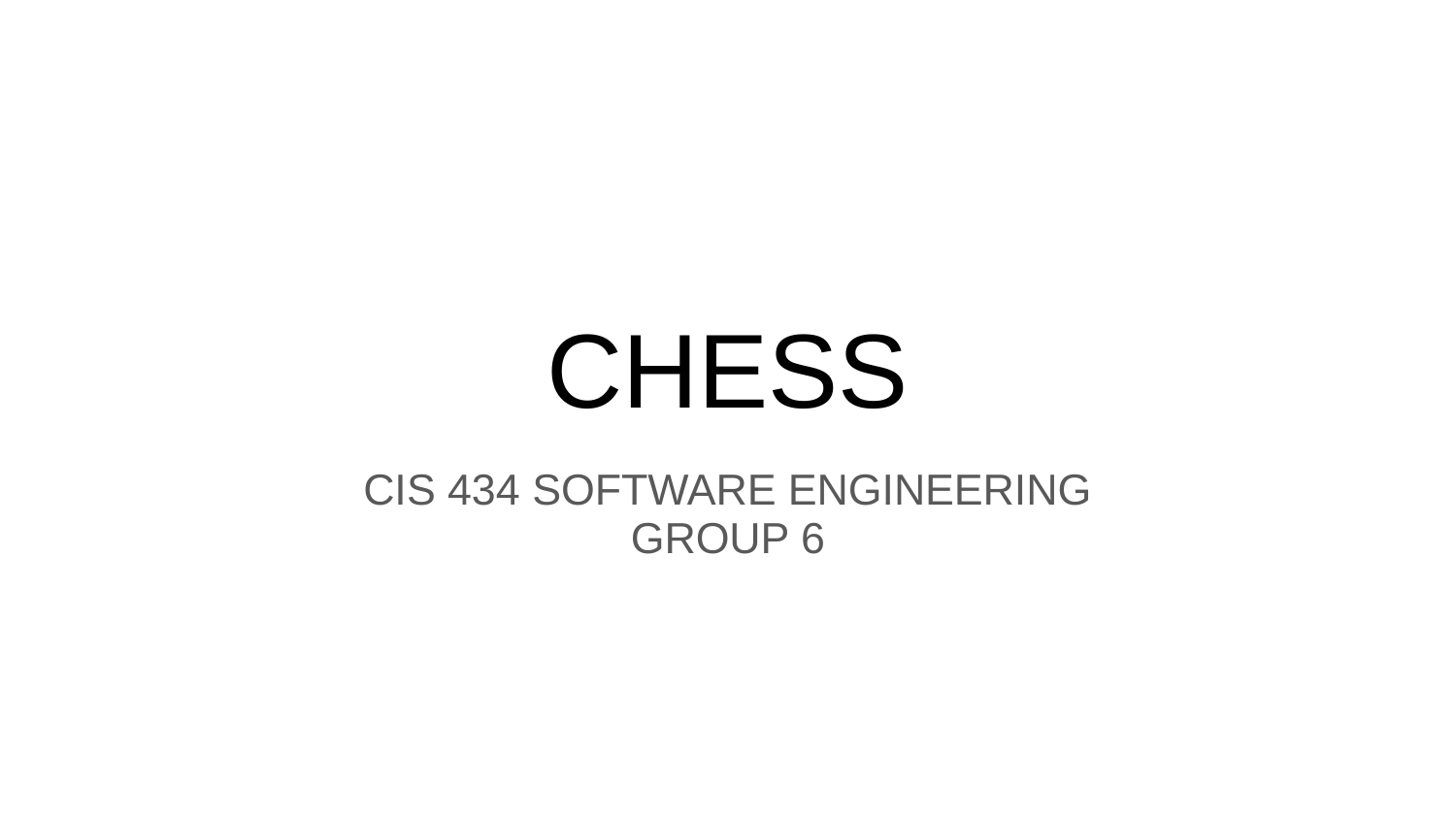

# CHESS
CIS 434 SOFTWARE ENGINEERING
GROUP 6